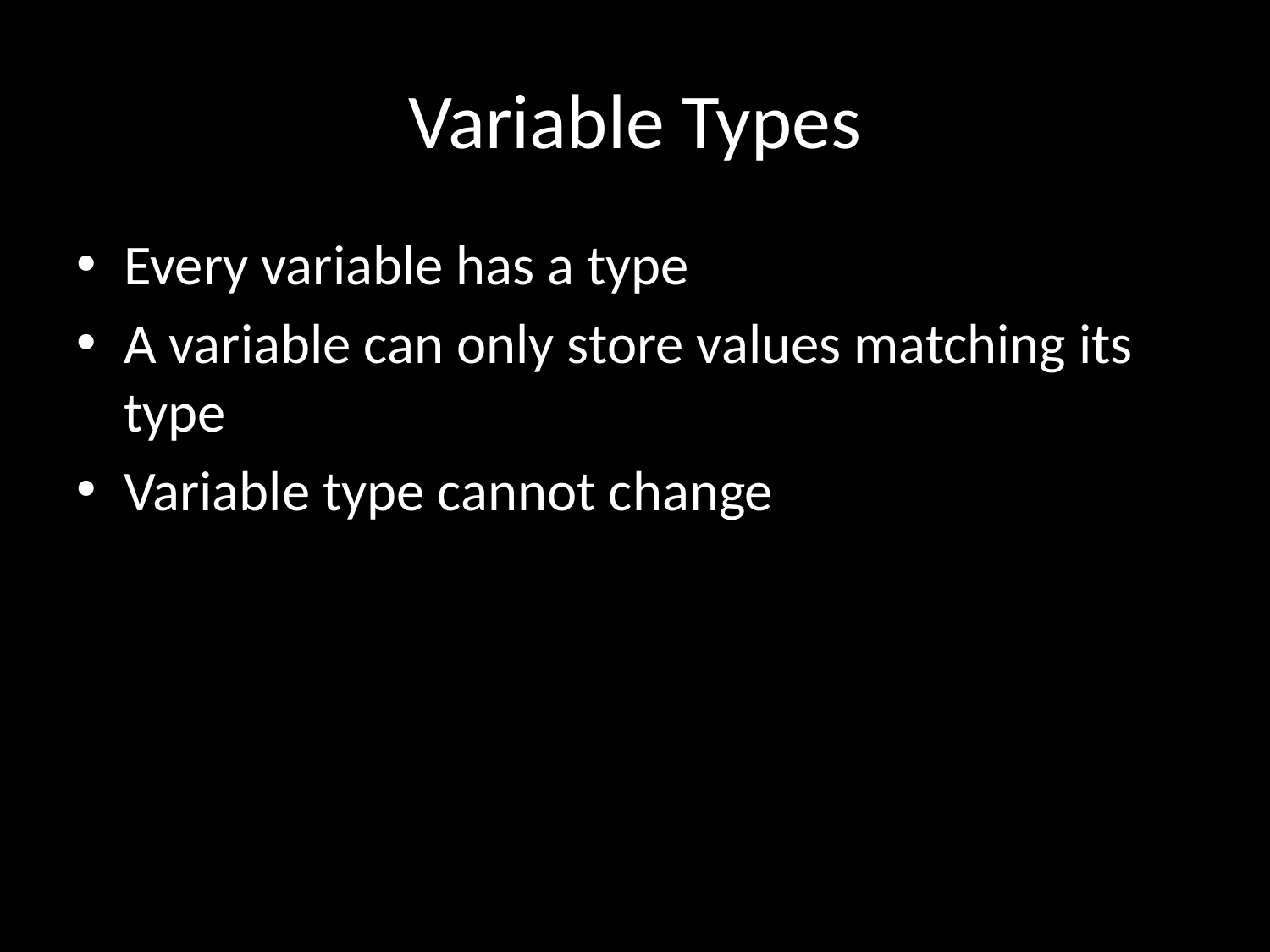

# Variable Types
Every variable has a type
A variable can only store values matching its type
Variable type cannot change